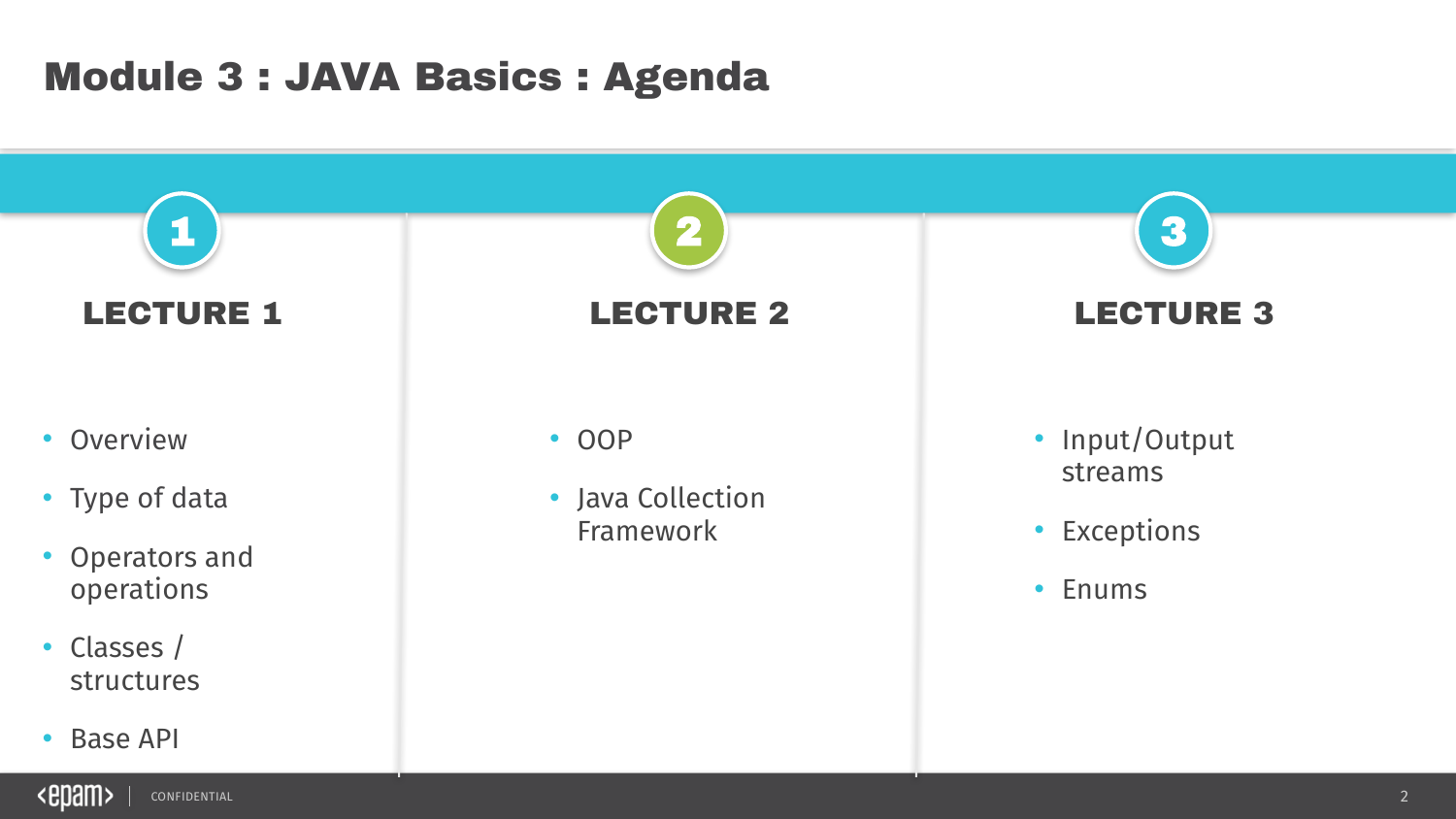

Module 3 : JAVA Basics : Agenda

1
2
3
Lecture 1
Lecture 2
OOP
Java Collection Framework
Lecture 3
Input/Output streams
Exceptions
Enums
Overview
Type of data
Operators and operations
Classes / structures
Base API